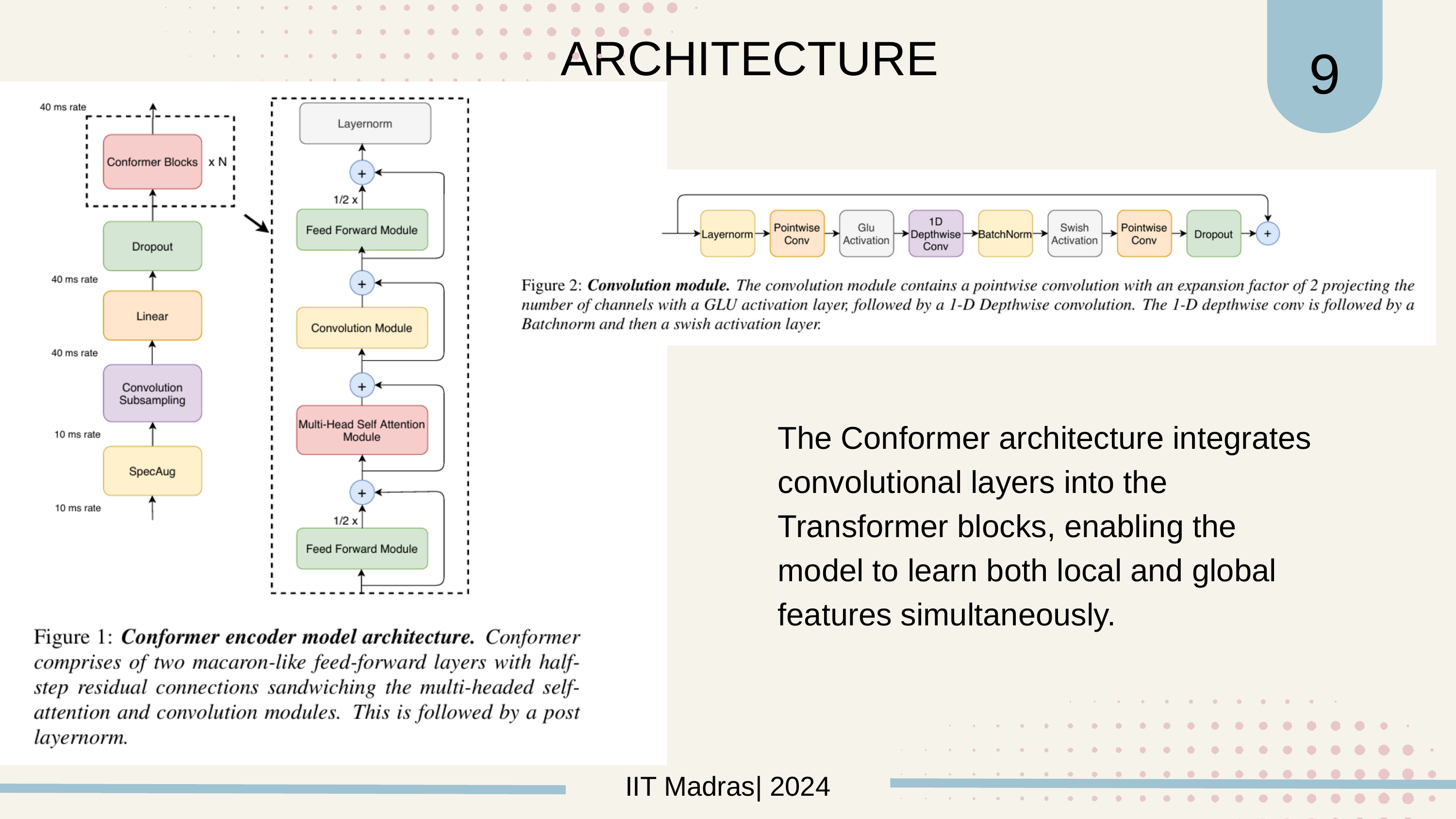

9

ARCHITECTURE

The Conformer architecture integrates convolutional layers into the Transformer blocks, enabling the model to learn both local and global features simultaneously.

IIT Madras| 2024